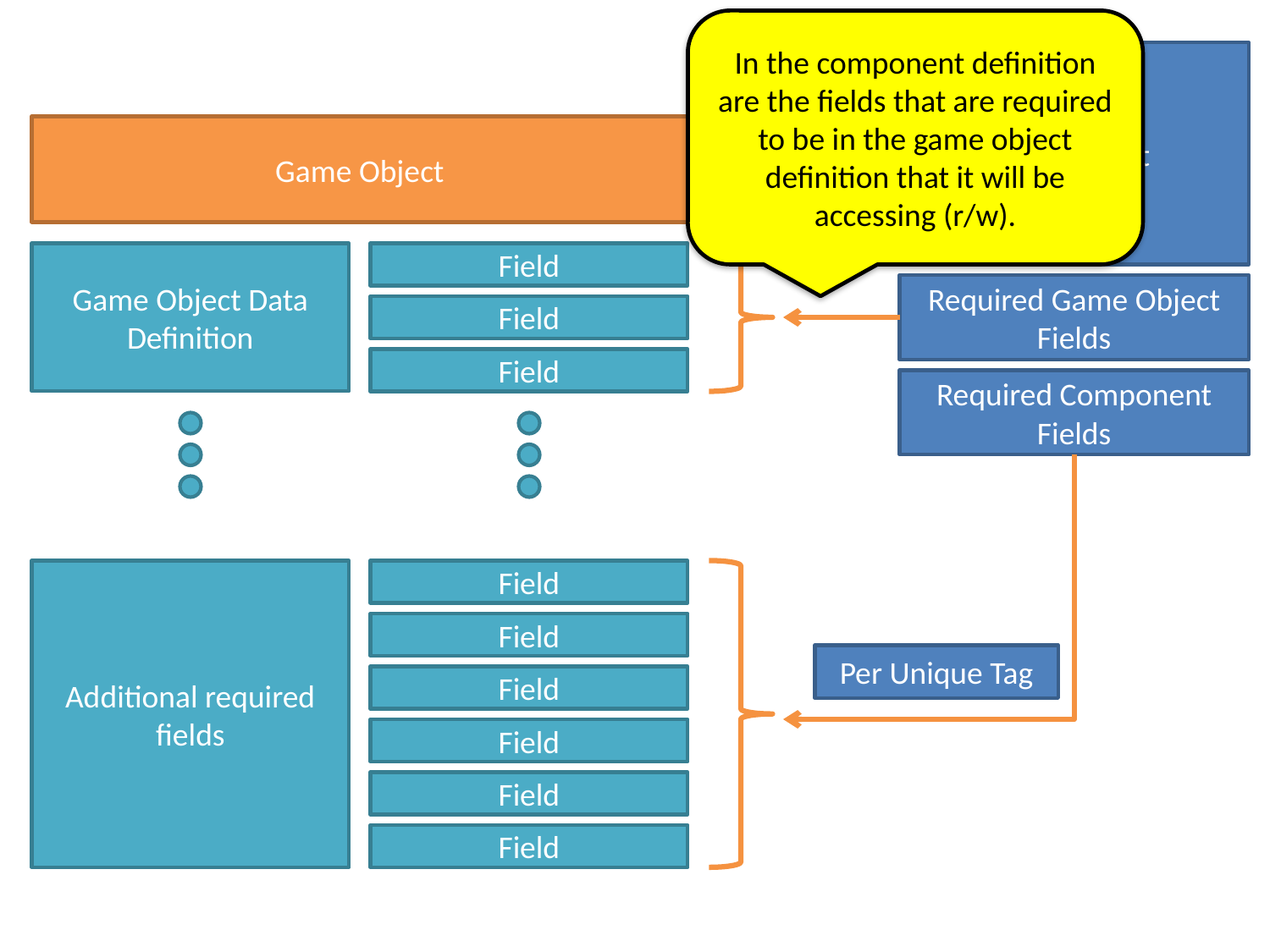

In the component definition are the fields that are required to be in the game object definition that it will be accessing (r/w).
Component
Game Object
Game Object Data Definition
Field

Required Game Object Fields
Field
Field
Required Component Fields

Additional required fields
Field

Field
Per Unique Tag
Field
Field
Field
Field